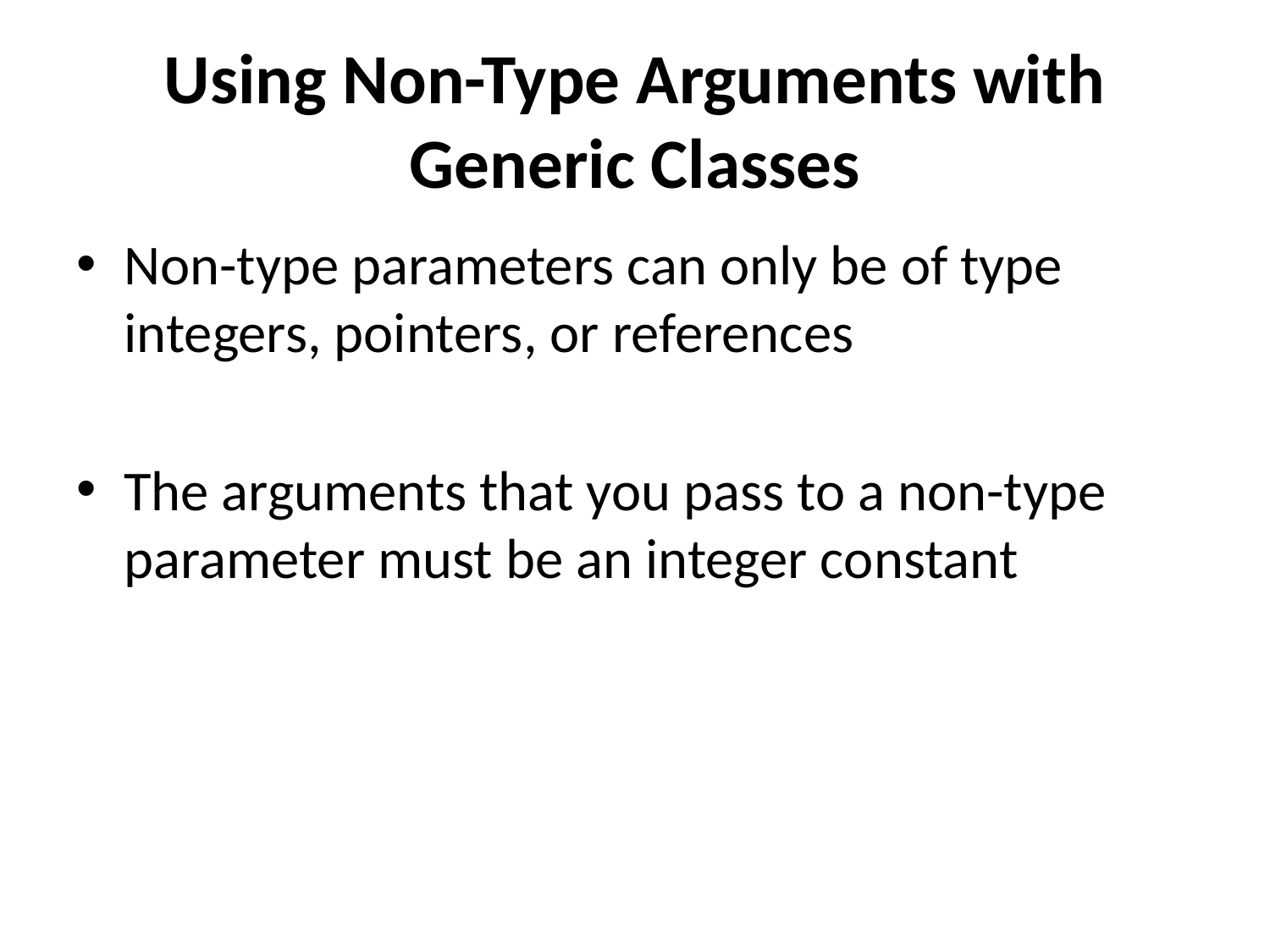

# Using Non-Type Arguments with Generic Classes
Non-type parameters can only be of type integers, pointers, or references

The arguments that you pass to a non-type parameter must be an integer constant